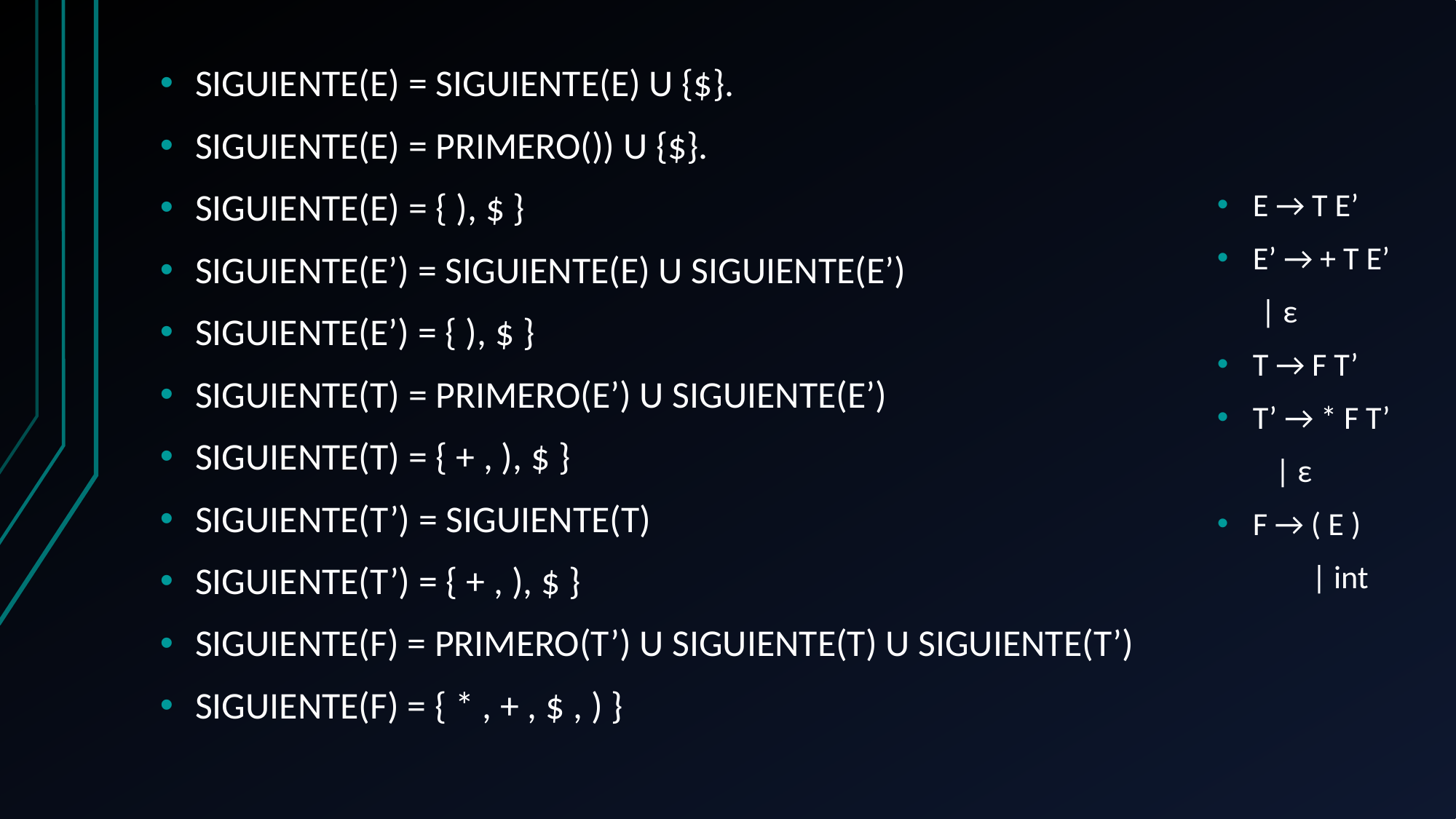

SIGUIENTE(E) = SIGUIENTE(E) U {$}.
SIGUIENTE(E) = PRIMERO()) U {$}.
SIGUIENTE(E) = { ), $ }
SIGUIENTE(E’) = SIGUIENTE(E) U SIGUIENTE(E’)
SIGUIENTE(E’) = { ), $ }
SIGUIENTE(T) = PRIMERO(E’) U SIGUIENTE(E’)
SIGUIENTE(T) = { + , ), $ }
SIGUIENTE(T’) = SIGUIENTE(T)
SIGUIENTE(T’) = { + , ), $ }
SIGUIENTE(F) = PRIMERO(T’) U SIGUIENTE(T) U SIGUIENTE(T’)
SIGUIENTE(F) = { * , + , $ , ) }

E → T E’
E’ → + T E’
      | ε
T → F T’
T’ → * F T’
        | ε
F → ( E )
             | int